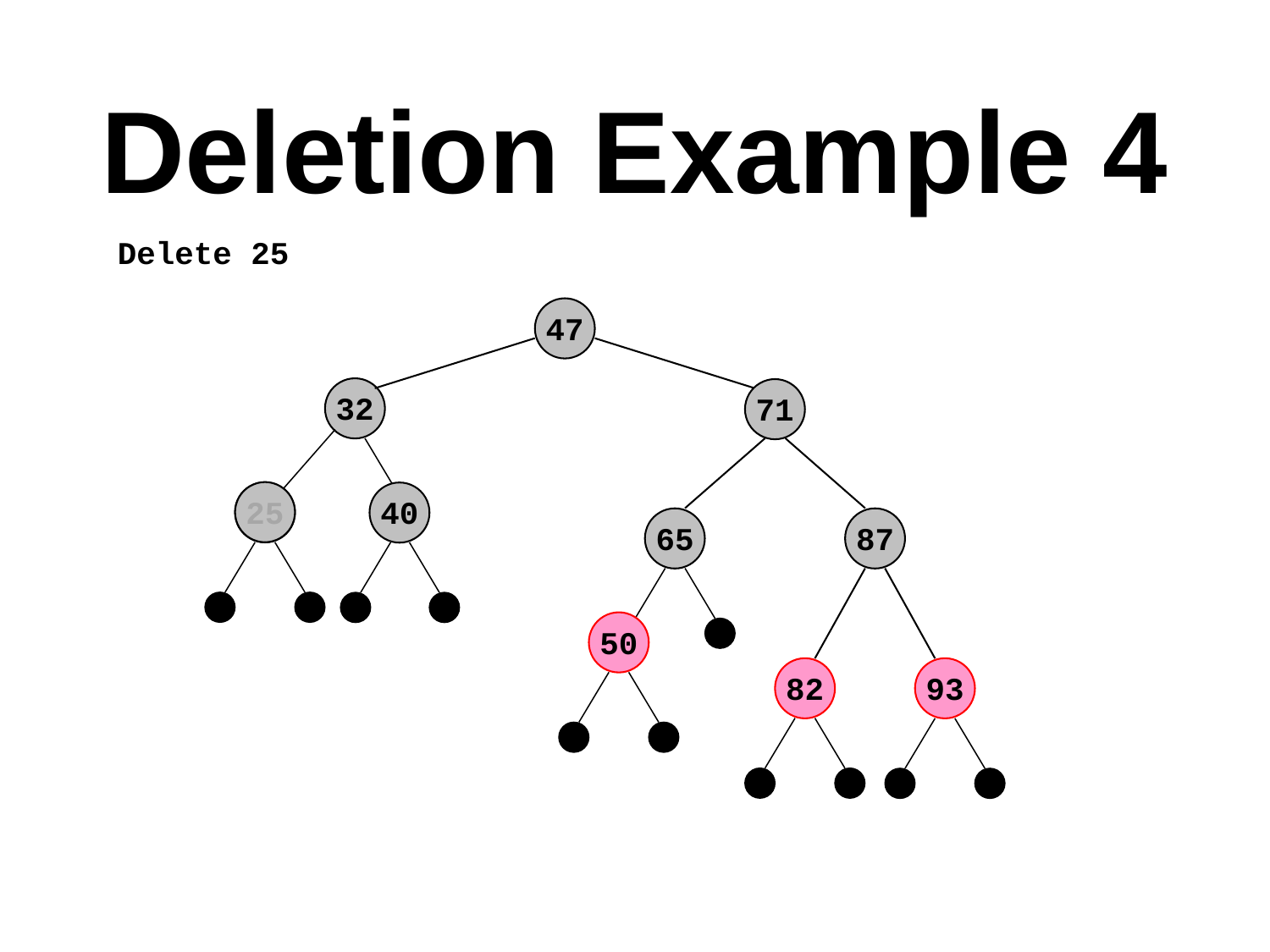

# Deletion Example 4
Delete 25

47

32

71

25

40

65

87

50

82

93